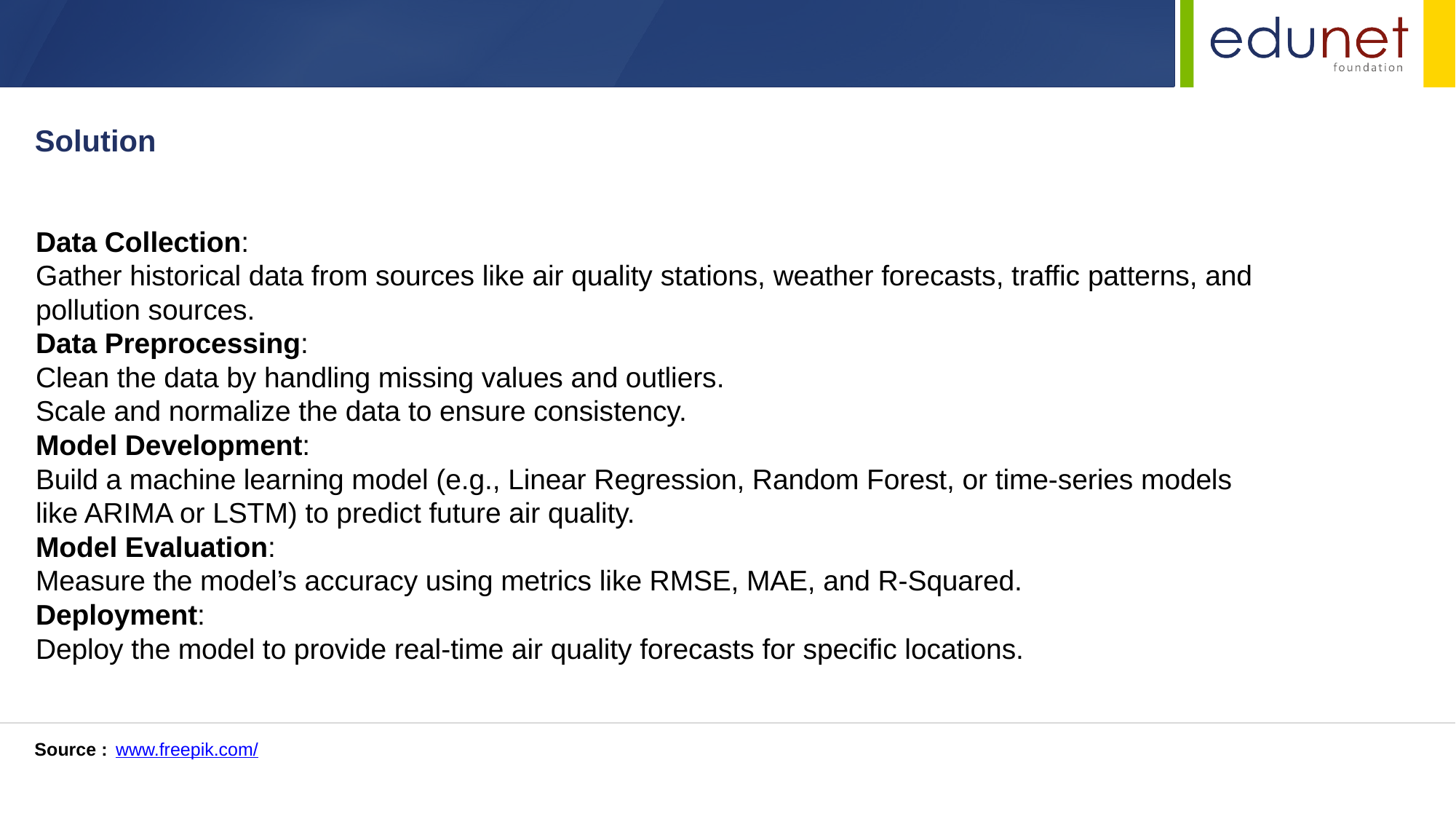

Solution

Data Collection:
Gather historical data from sources like air quality stations, weather forecasts, traffic patterns, and pollution sources.
Data Preprocessing:
Clean the data by handling missing values and outliers.
Scale and normalize the data to ensure consistency.
Model Development:
Build a machine learning model (e.g., Linear Regression, Random Forest, or time-series models like ARIMA or LSTM) to predict future air quality.
Model Evaluation:
Measure the model’s accuracy using metrics like RMSE, MAE, and R-Squared.
Deployment:
Deploy the model to provide real-time air quality forecasts for specific locations.

Source :
www.freepik.com/